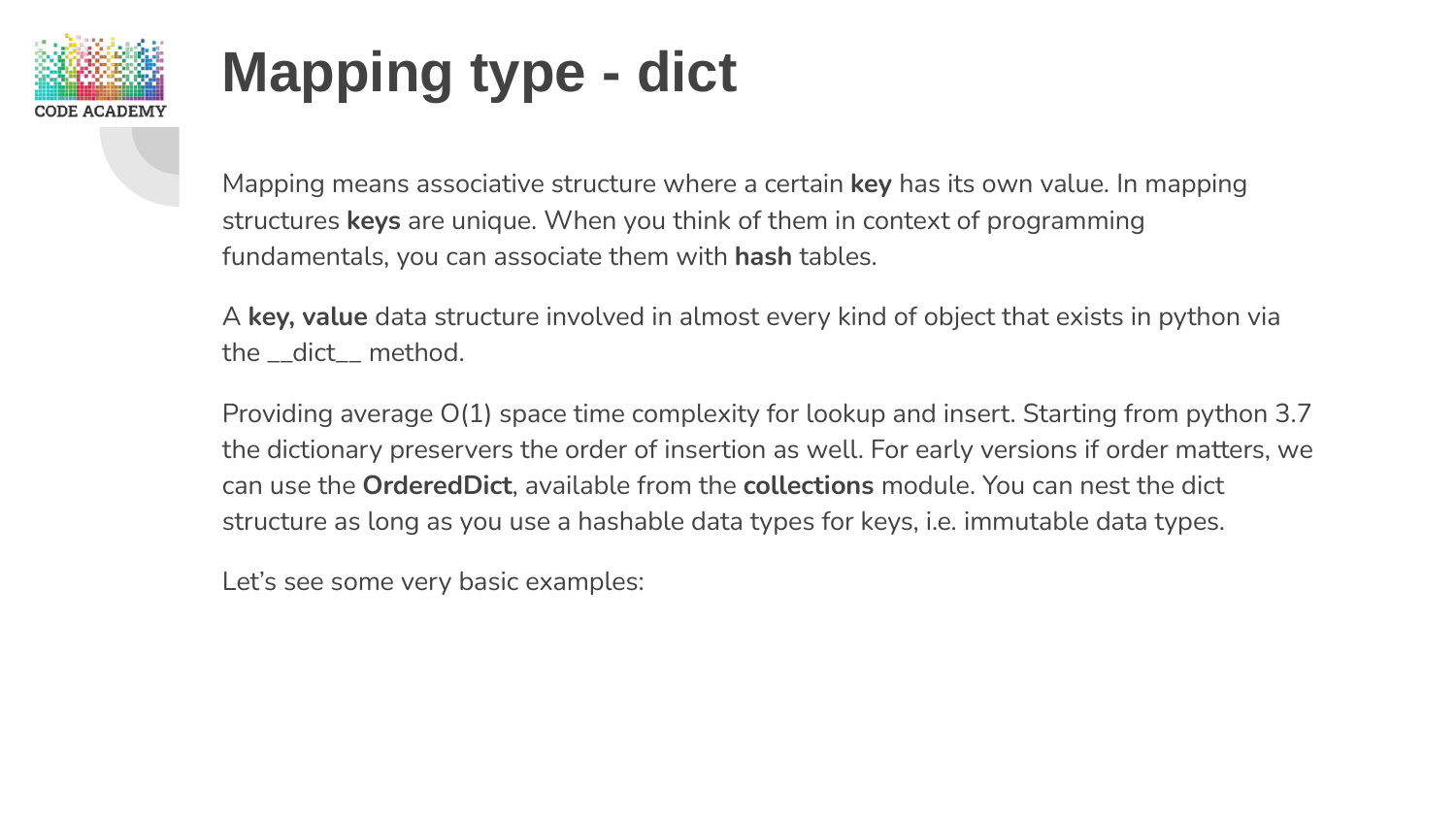

# Mapping type - dict
Mapping means associative structure where a certain key has its own value. In mapping structures keys are unique. When you think of them in context of programming fundamentals, you can associate them with hash tables.
A key, value data structure involved in almost every kind of object that exists in python via the __dict__ method.
Providing average O(1) space time complexity for lookup and insert. Starting from python 3.7 the dictionary preservers the order of insertion as well. For early versions if order matters, we can use the OrderedDict, available from the collections module. You can nest the dict structure as long as you use a hashable data types for keys, i.e. immutable data types.
Let’s see some very basic examples: